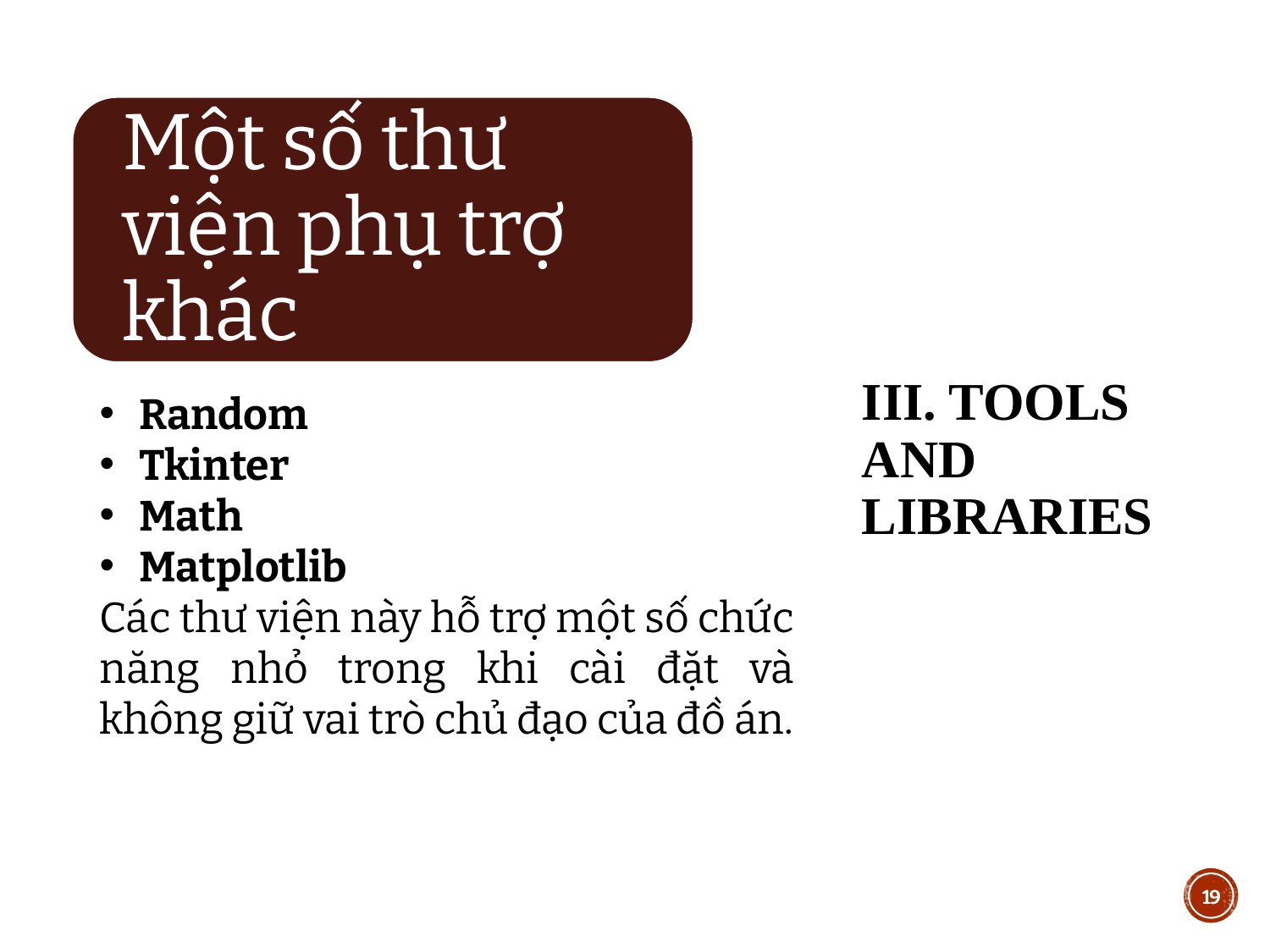

# III. Tools and Libraries
Một số thư viện phụ trợ khác
Random
Tkinter
Math
Matplotlib
Các thư viện này hỗ trợ một số chức năng nhỏ trong khi cài đặt và không giữ vai trò chủ đạo của đồ án.

19